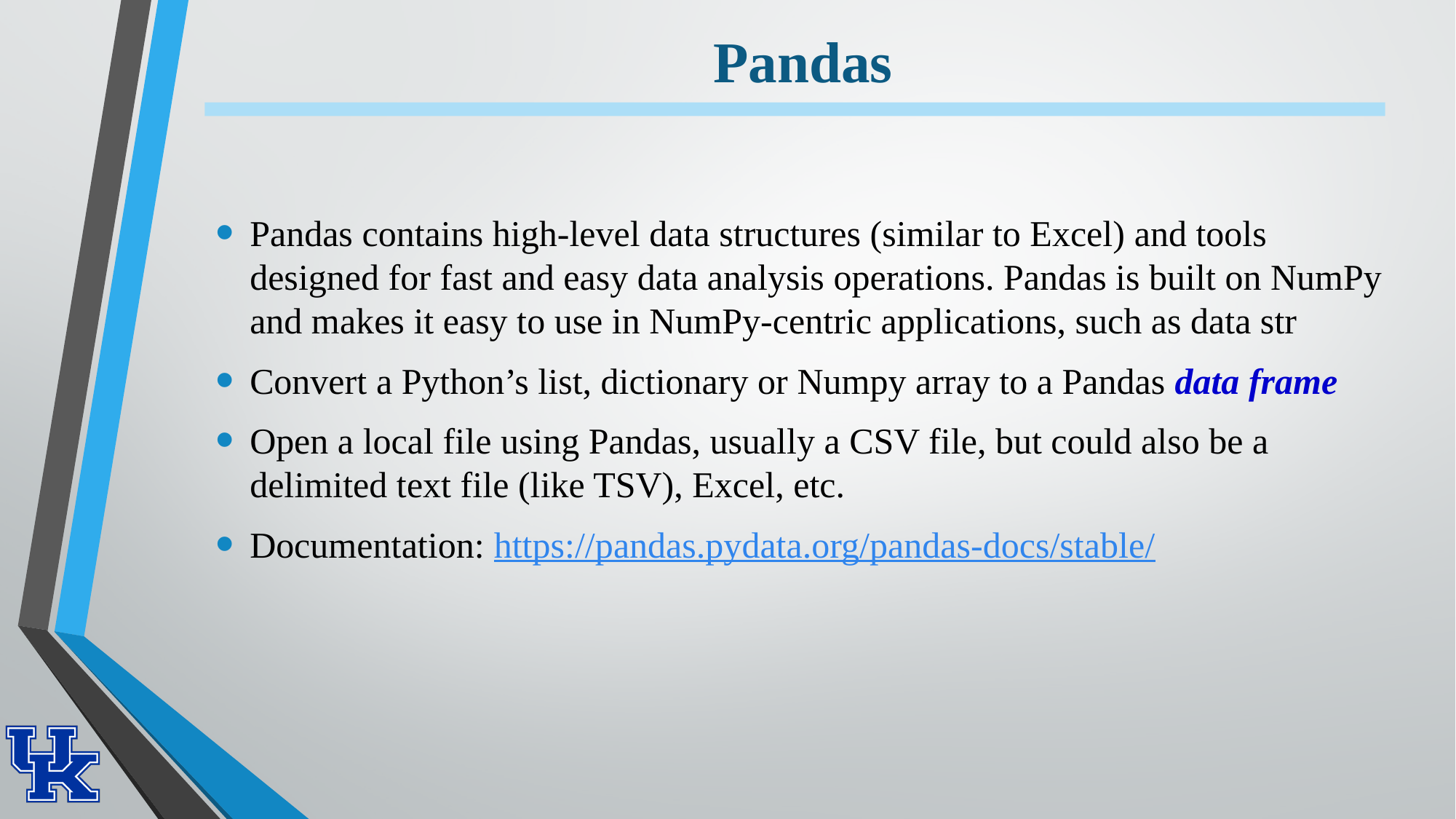

# Pandas
Pandas contains high-level data structures (similar to Excel) and tools designed for fast and easy data analysis operations. Pandas is built on NumPy and makes it easy to use in NumPy-centric applications, such as data str
Convert a Python’s list, dictionary or Numpy array to a Pandas data frame
Open a local file using Pandas, usually a CSV file, but could also be a delimited text file (like TSV), Excel, etc.
Documentation: https://pandas.pydata.org/pandas-docs/stable/